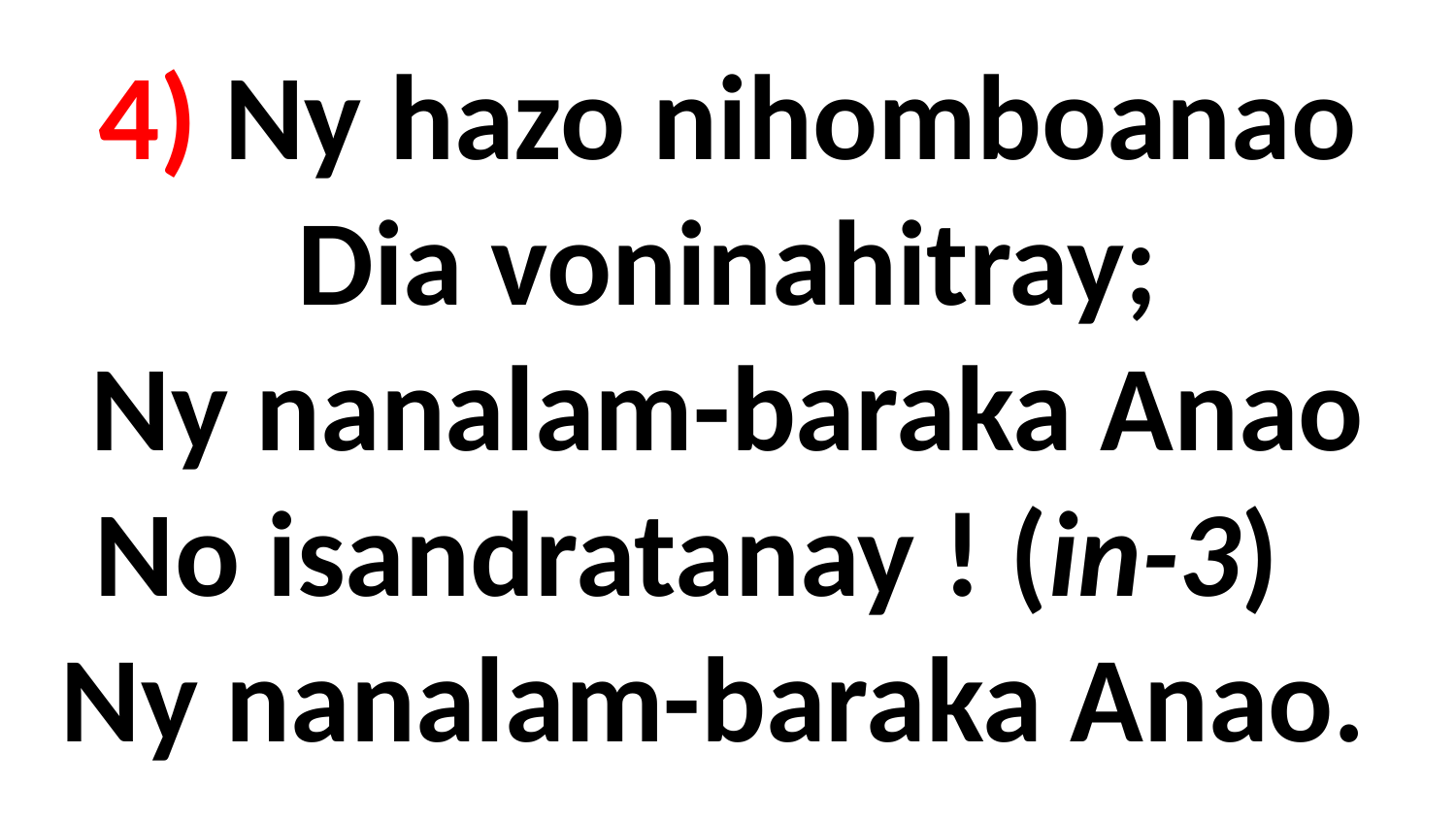

# 4) Ny hazo nihomboanao Dia voninahitray; Ny nanalam-baraka Anao No isandratanay ! (in-3) Ny nanalam-baraka Anao.